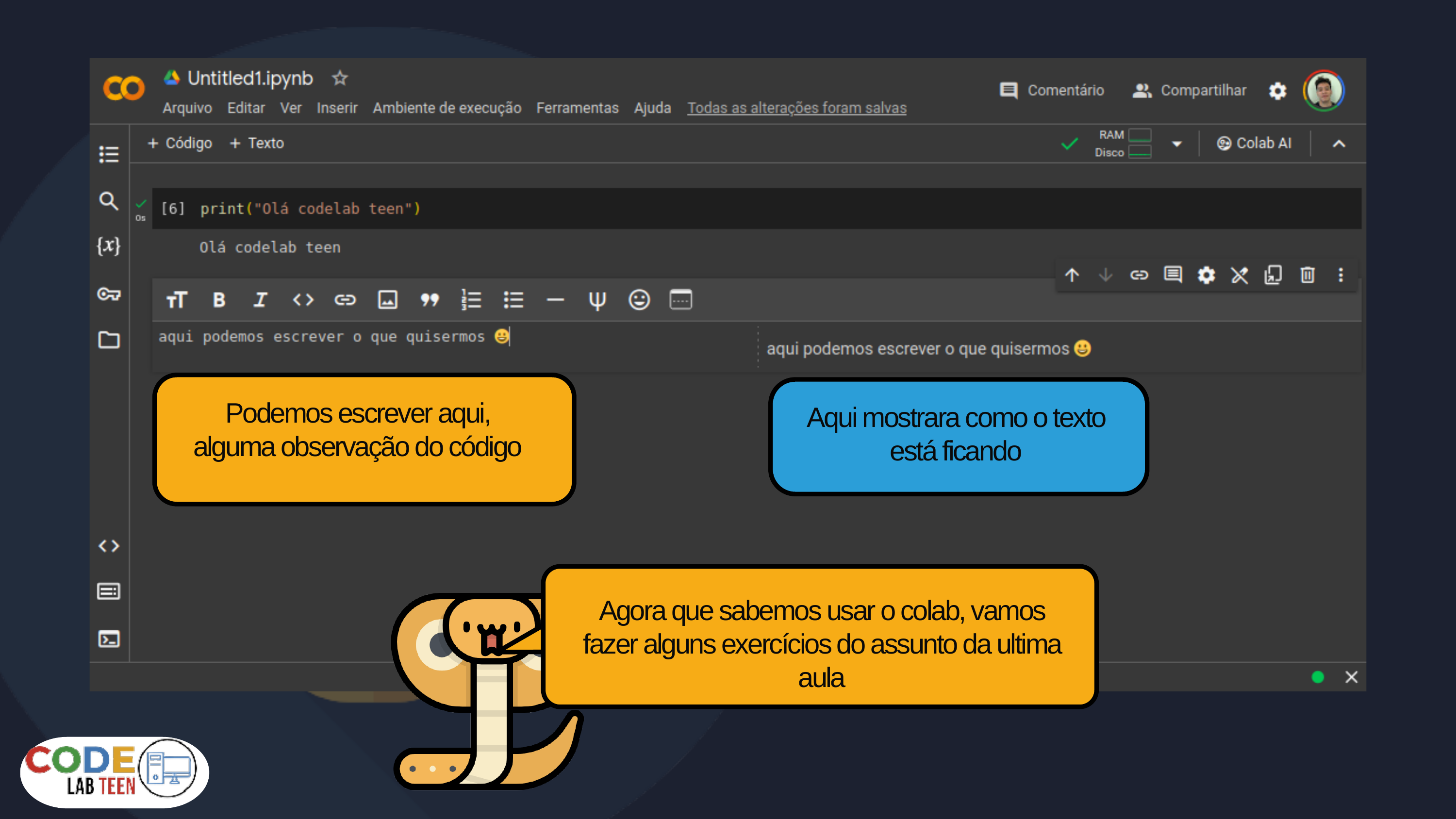

Podemos escrever aqui, alguma observação do código
Aqui mostrara como o texto está ficando

Agora que sabemos usar o colab, vamos fazer alguns exercícios do assunto da ultima aula